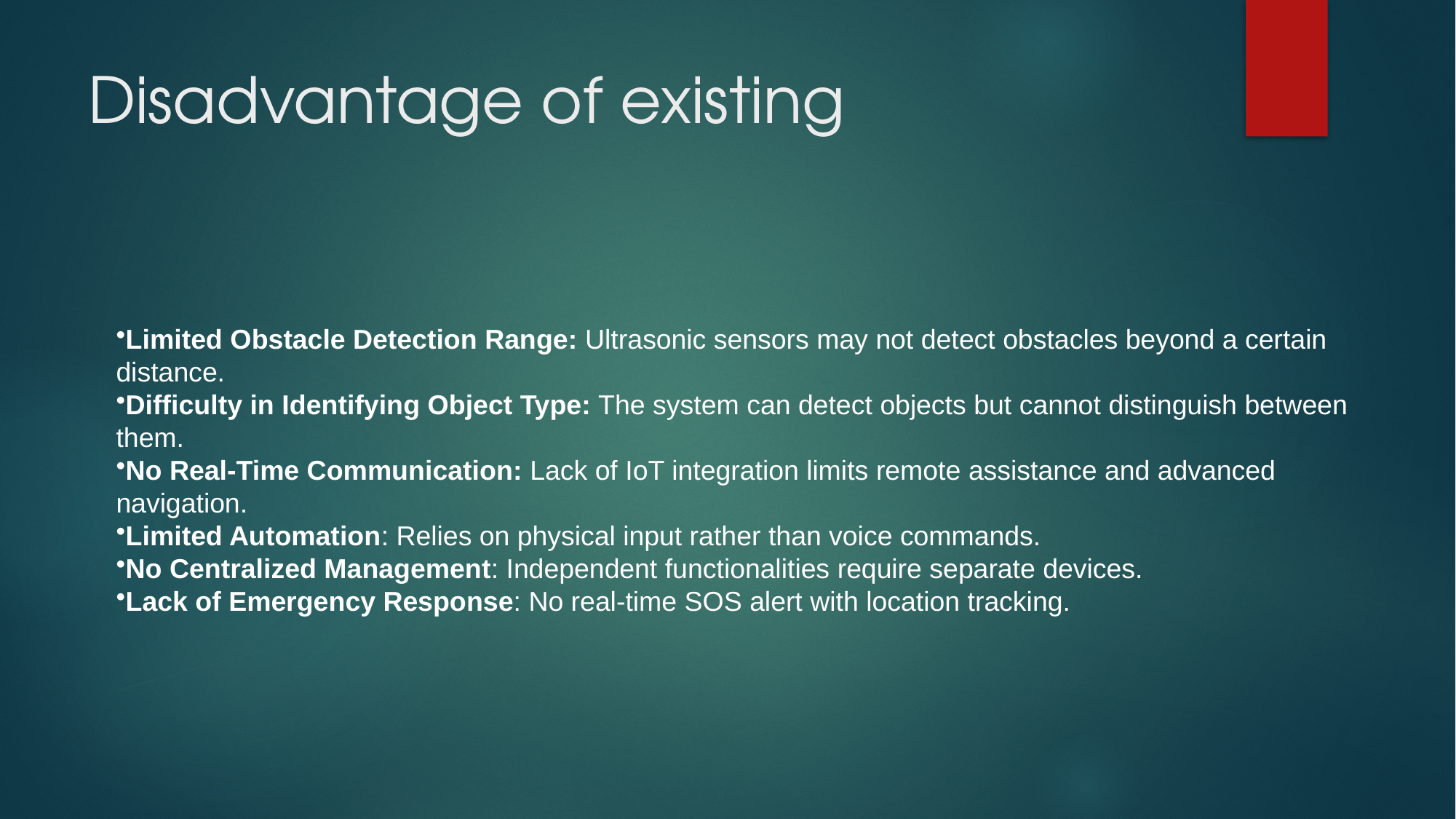

# Disadvantage of existing
Limited Obstacle Detection Range: Ultrasonic sensors may not detect obstacles beyond a certain distance.
Difficulty in Identifying Object Type: The system can detect objects but cannot distinguish between them.
No Real-Time Communication: Lack of IoT integration limits remote assistance and advanced navigation.
Limited Automation: Relies on physical input rather than voice commands.
No Centralized Management: Independent functionalities require separate devices.
Lack of Emergency Response: No real-time SOS alert with location tracking.